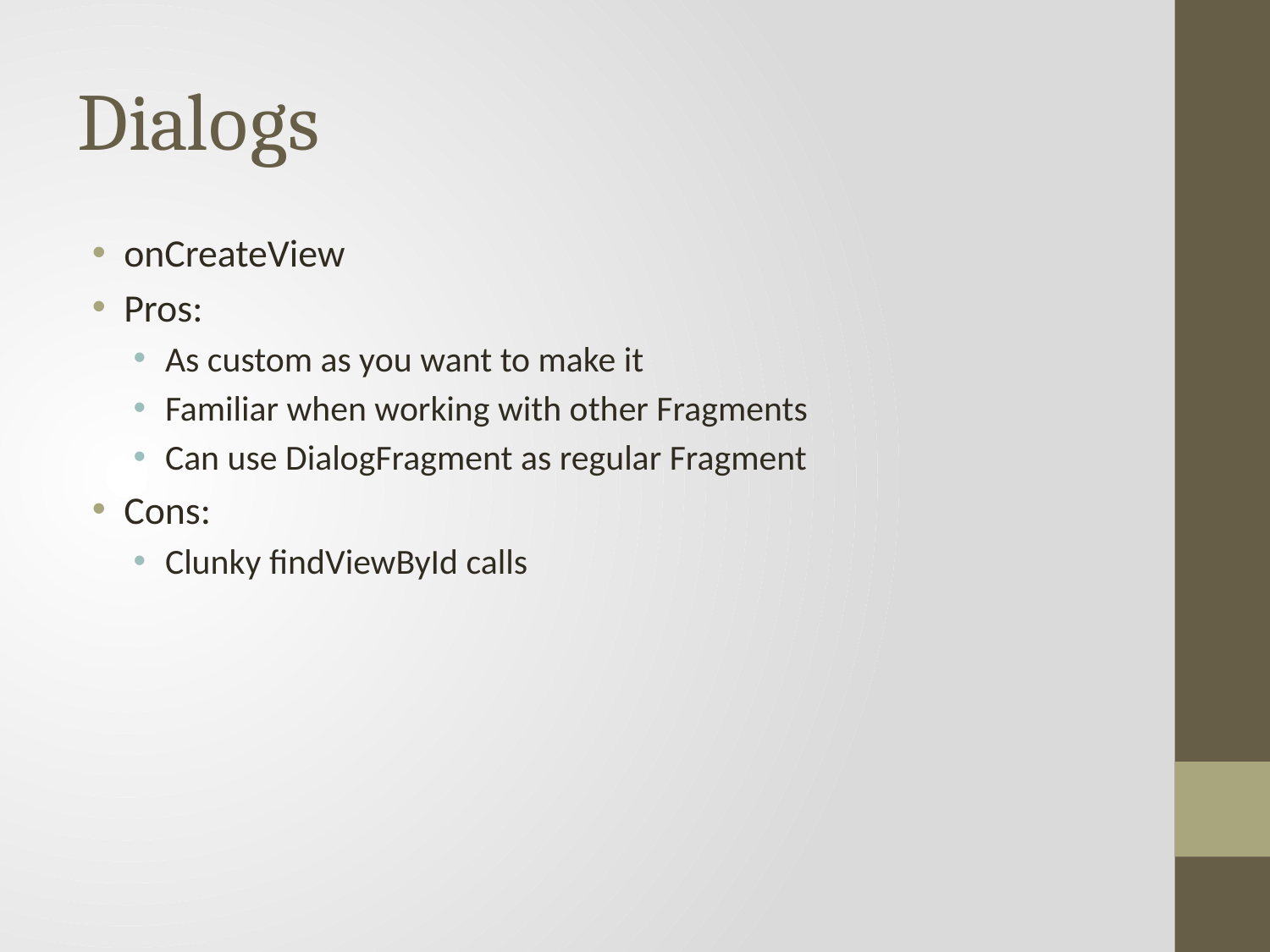

# Dialogs
onCreateView
Pros:
As custom as you want to make it
Familiar when working with other Fragments
Can use DialogFragment as regular Fragment
Cons:
Clunky findViewById calls